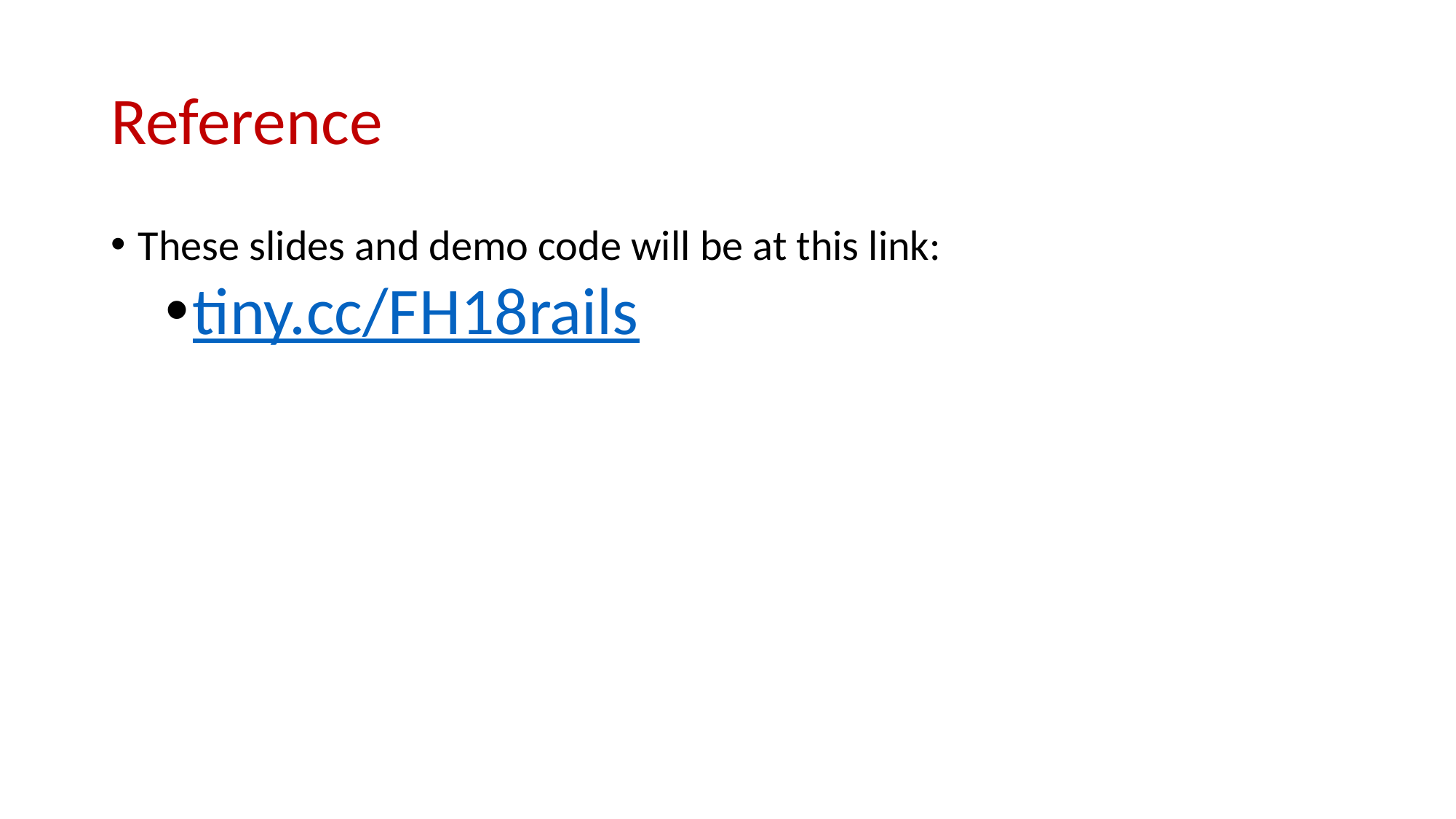

# Reference
These slides and demo code will be at this link:
tiny.cc/FH18rails